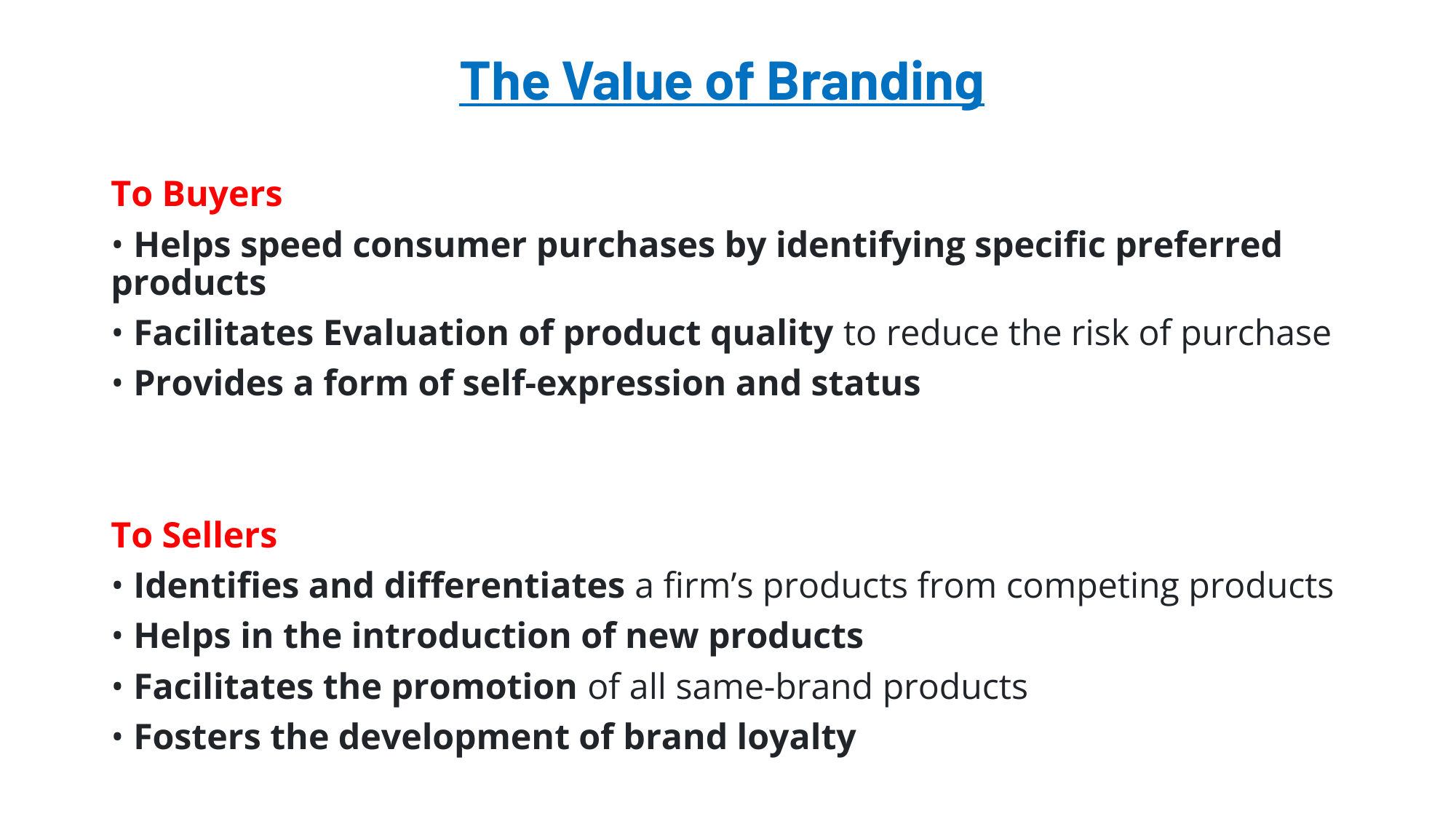

# The Value of Branding
To Buyers
• Helps speed consumer purchases by identifying specific preferred products
• Facilitates Evaluation of product quality to reduce the risk of purchase
• Provides a form of self-expression and status

To Sellers
• Identifies and differentiates a firm’s products from competing products
• Helps in the introduction of new products
• Facilitates the promotion of all same-brand products
• Fosters the development of brand loyalty